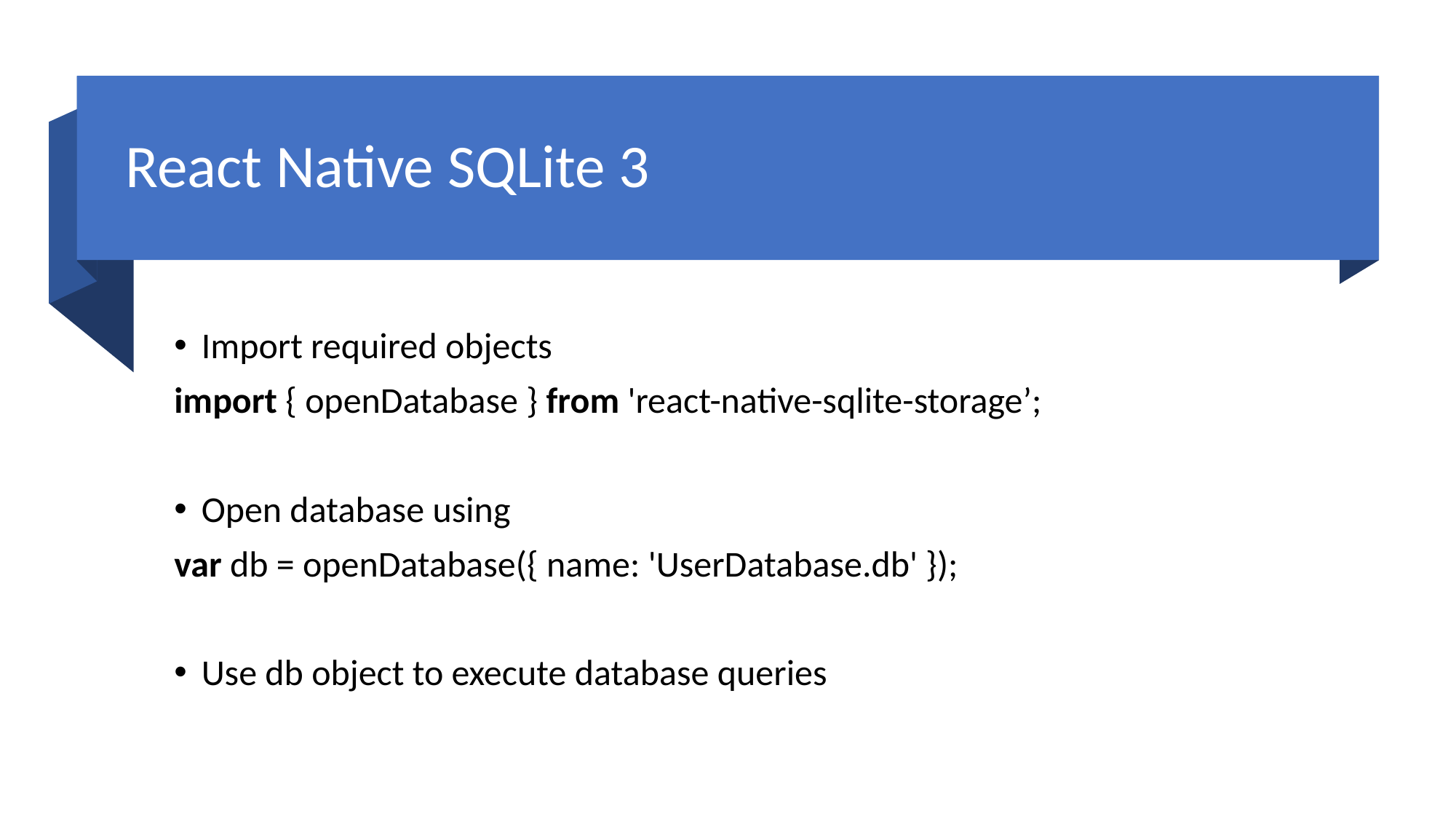

# React Native SQLite 3

Import required objects
import { openDatabase } from 'react-native-sqlite-storage’;

Open database using
var db = openDatabase({ name: 'UserDatabase.db' });

Use db object to execute database queries